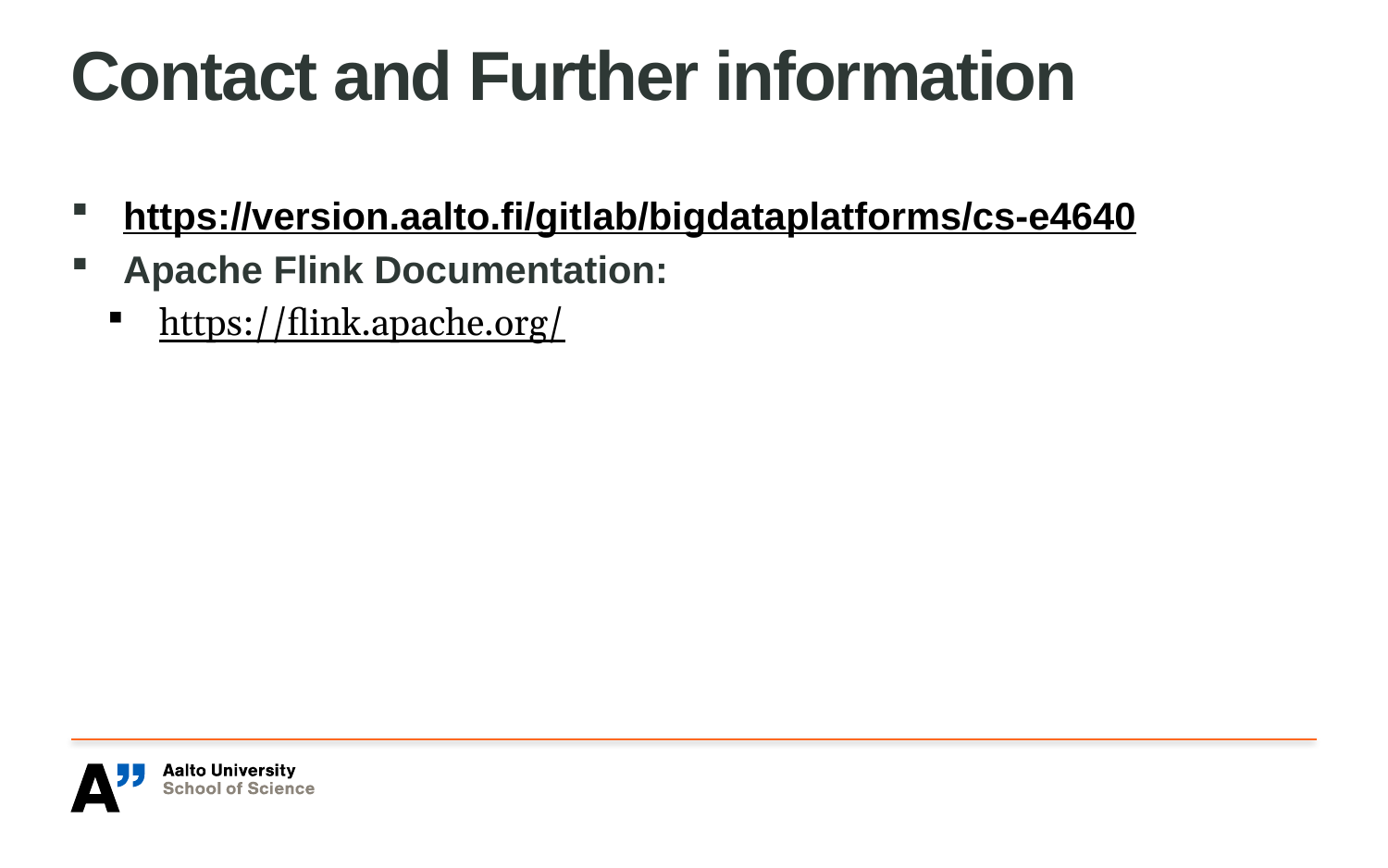

# Contact and Further information
https://version.aalto.fi/gitlab/bigdataplatforms/cs-e4640
Apache Flink Documentation:
https://flink.apache.org/